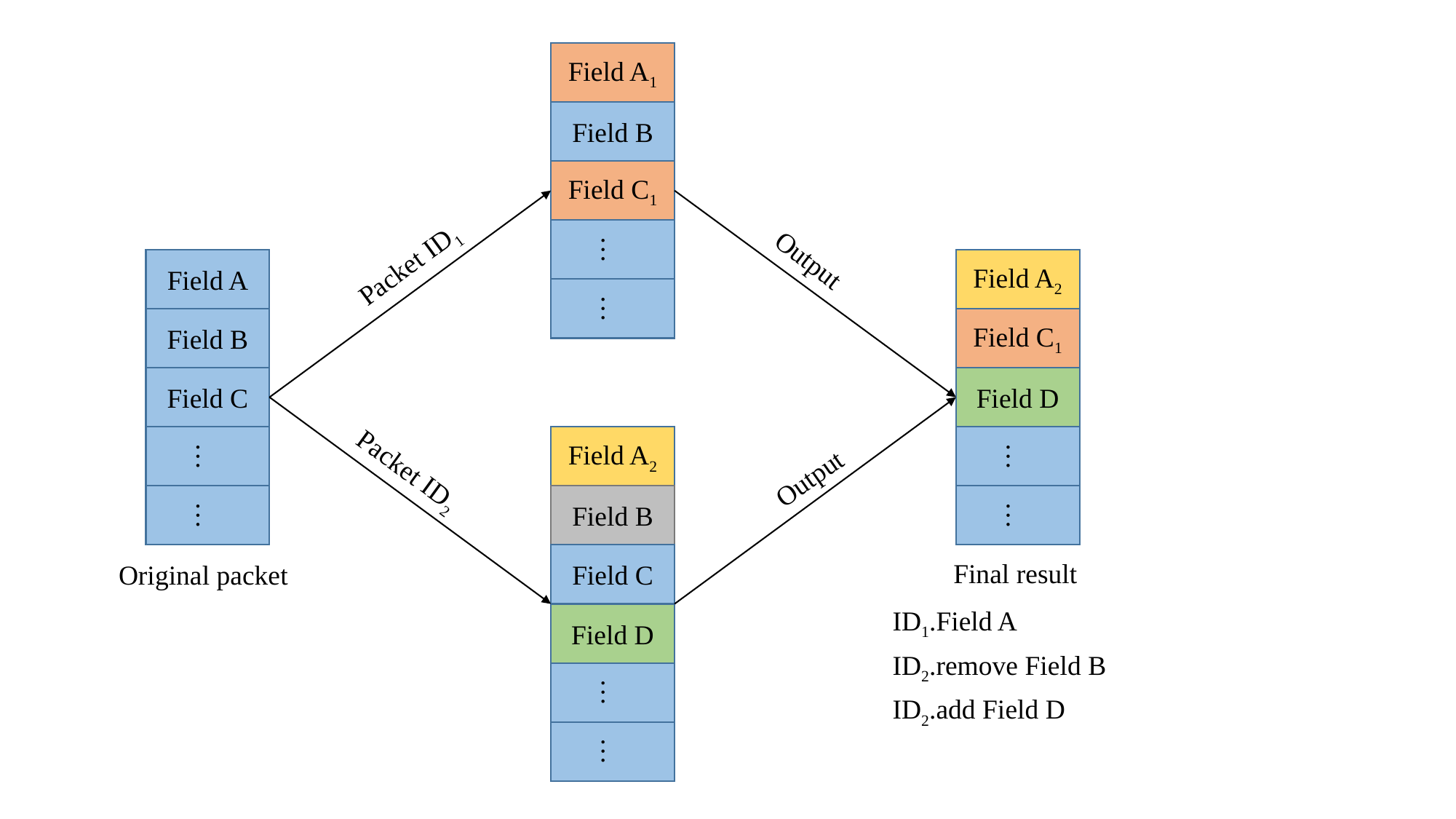

Field A1
Field B
Field C1
…
…
Output
Packet ID1
Field A
Field B
Field C
…
…
Field A2
Field C1
Field D
…
…
Field A2
Field B
Field C
Field D
…
…
Packet ID2
Output
Final result
Original packet
ID1.Field A
ID2.remove Field B
ID2.add Field D